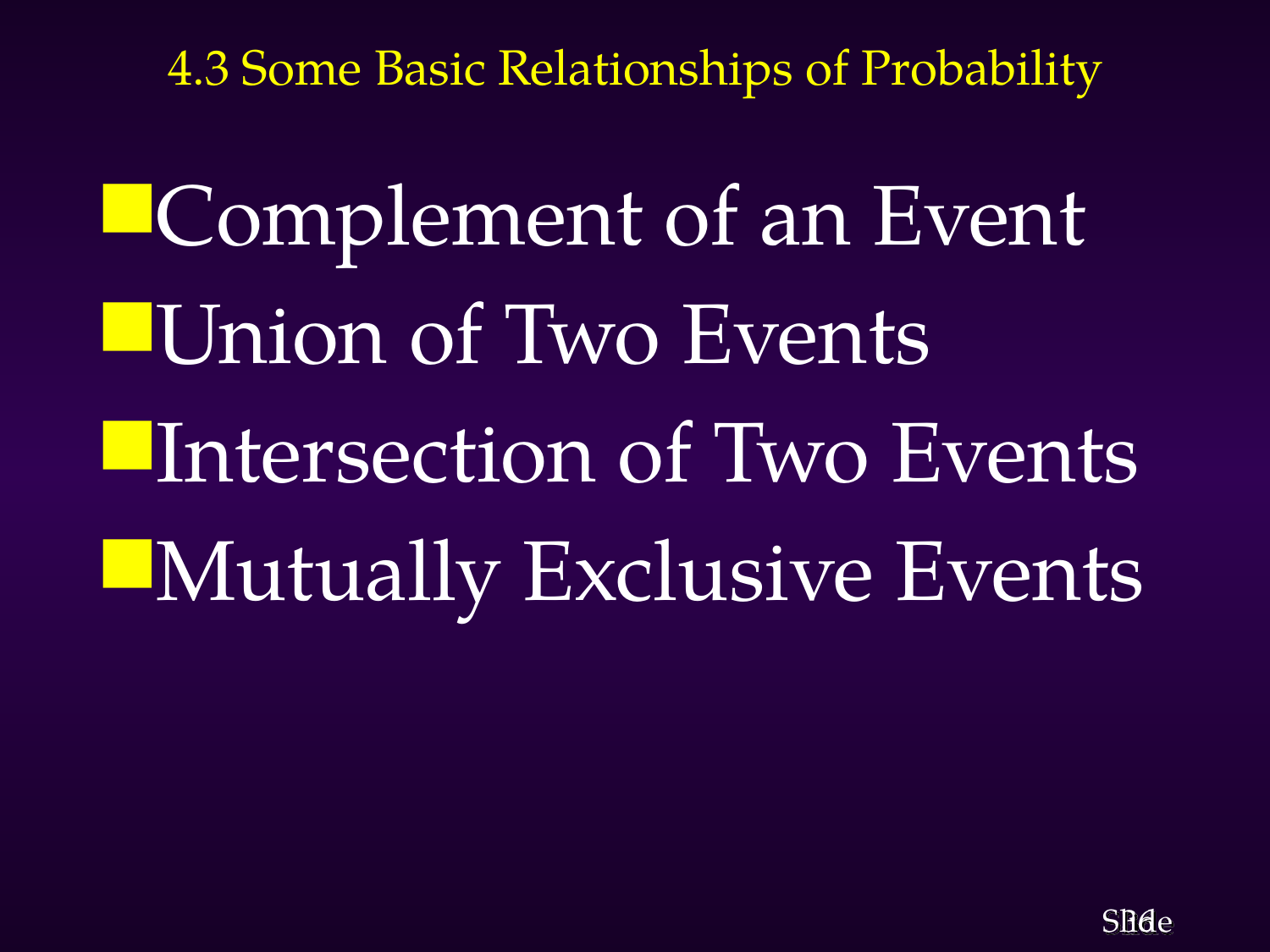

# 4.3 Some Basic Relationships of Probability
Complement of an Event
Union of Two Events
Intersection of Two Events
Mutually Exclusive Events